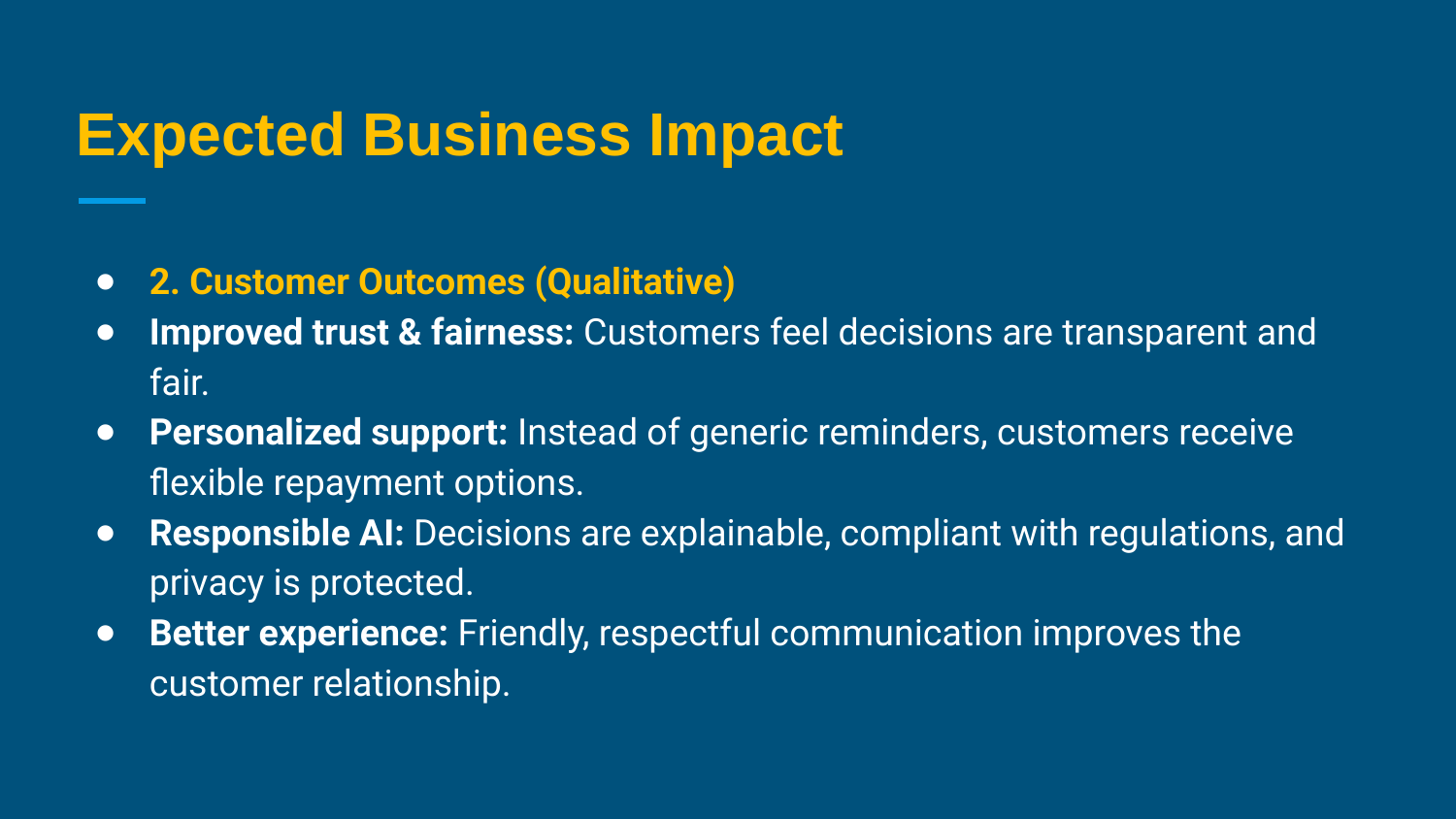

# Expected Business Impact
2. Customer Outcomes (Qualitative)
Improved trust & fairness: Customers feel decisions are transparent and fair.
Personalized support: Instead of generic reminders, customers receive flexible repayment options.
Responsible AI: Decisions are explainable, compliant with regulations, and privacy is protected.
Better experience: Friendly, respectful communication improves the customer relationship.